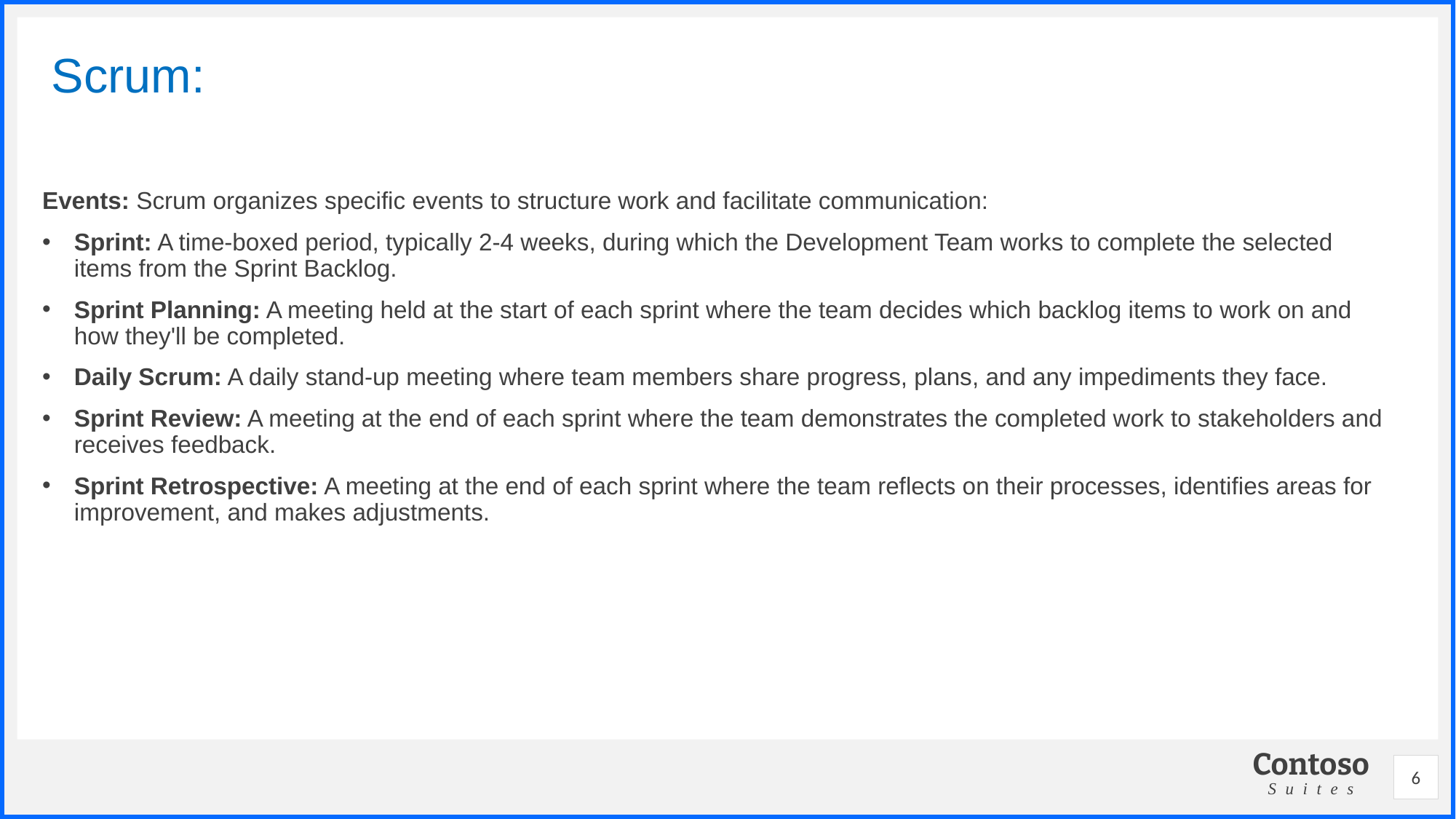

# Scrum:
Events: Scrum organizes specific events to structure work and facilitate communication:
Sprint: A time-boxed period, typically 2-4 weeks, during which the Development Team works to complete the selected items from the Sprint Backlog.
Sprint Planning: A meeting held at the start of each sprint where the team decides which backlog items to work on and how they'll be completed.
Daily Scrum: A daily stand-up meeting where team members share progress, plans, and any impediments they face.
Sprint Review: A meeting at the end of each sprint where the team demonstrates the completed work to stakeholders and receives feedback.
Sprint Retrospective: A meeting at the end of each sprint where the team reflects on their processes, identifies areas for improvement, and makes adjustments.

6